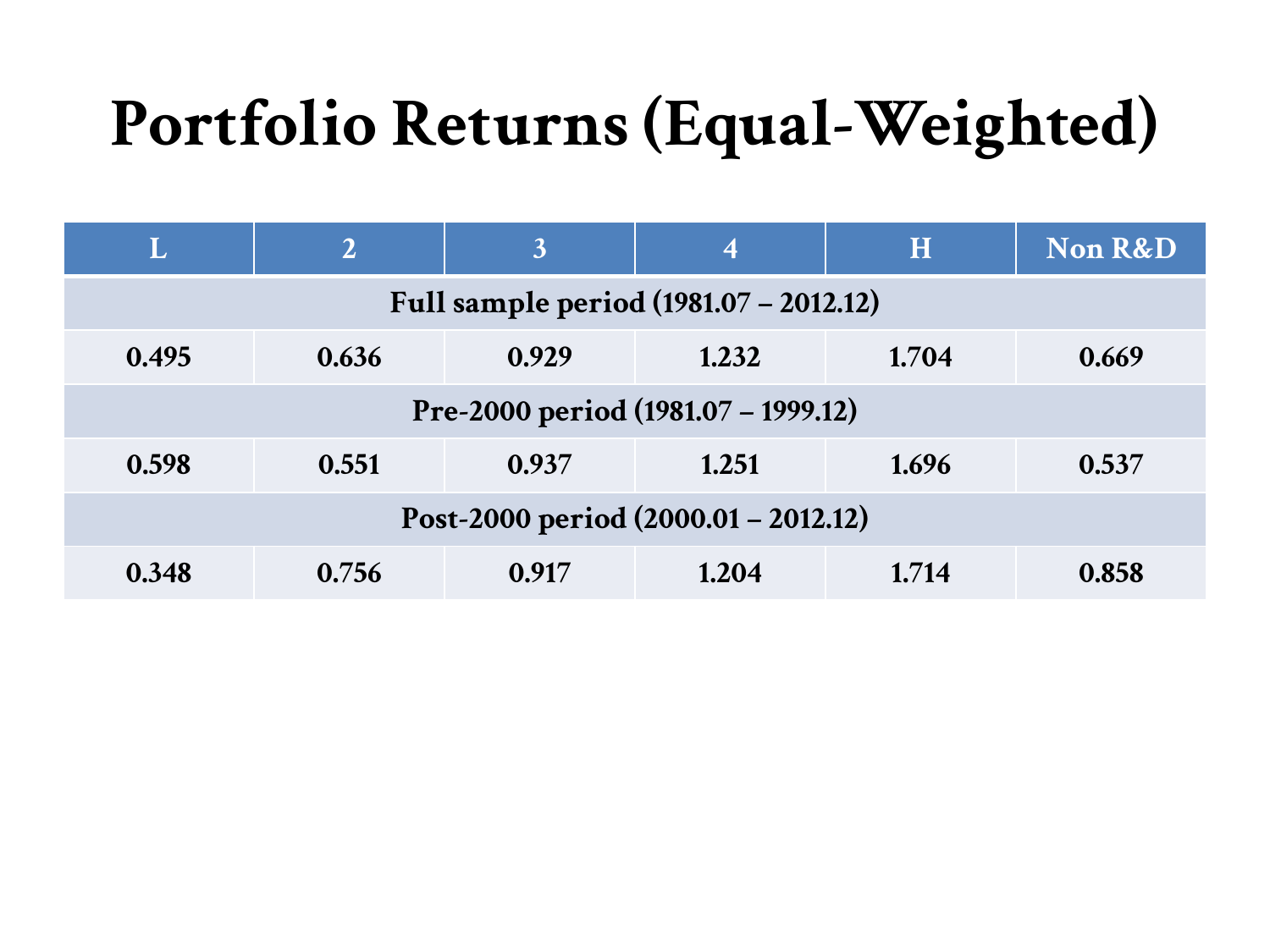

# Portfolio Returns (Equal-Weighted)
| L | 2 | 3 | 4 | H | Non R&D |
| --- | --- | --- | --- | --- | --- |
| Full sample period (1981.07 – 2012.12) |  |  |  |  |  |
| 0.495 | 0.636 | 0.929 | 1.232 | 1.704 | 0.669 |
| Pre-2000 period (1981.07 – 1999.12) |  |  |  |  |  |
| 0.598 | 0.551 | 0.937 | 1.251 | 1.696 | 0.537 |
| Post-2000 period (2000.01 – 2012.12) |  |  |  |  |  |
| 0.348 | 0.756 | 0.917 | 1.204 | 1.714 | 0.858 |